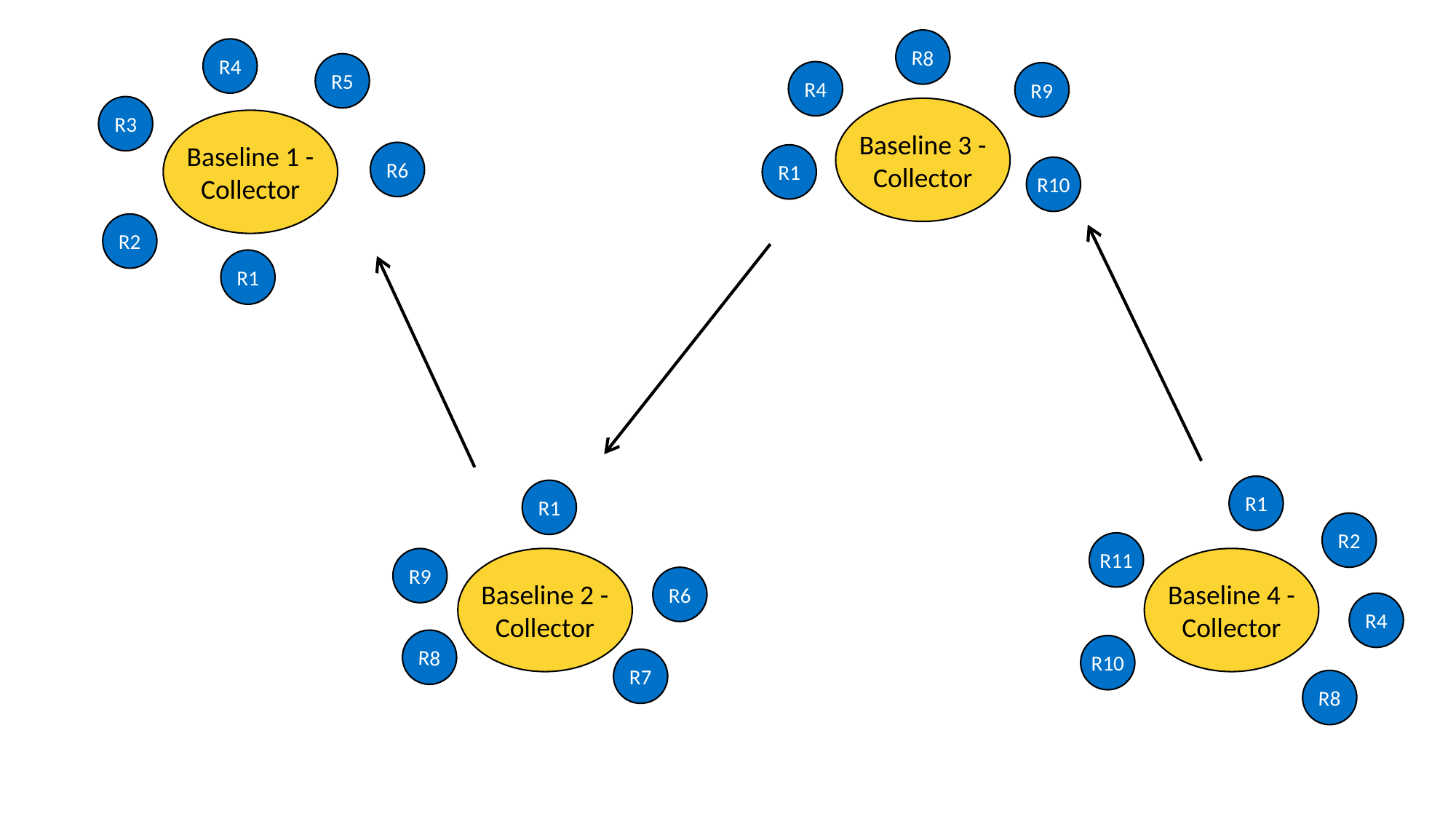

R8
R4
R5
R4
R9
R3
Baseline 3 -
Collector
Baseline 1 -
Collector
R6
R1
R10
R2
R1
R1
R1
R2
R11
Baseline 2 -
Collector
Baseline 4 -
Collector
R9
R6
R4
R8
R10
R7
R8